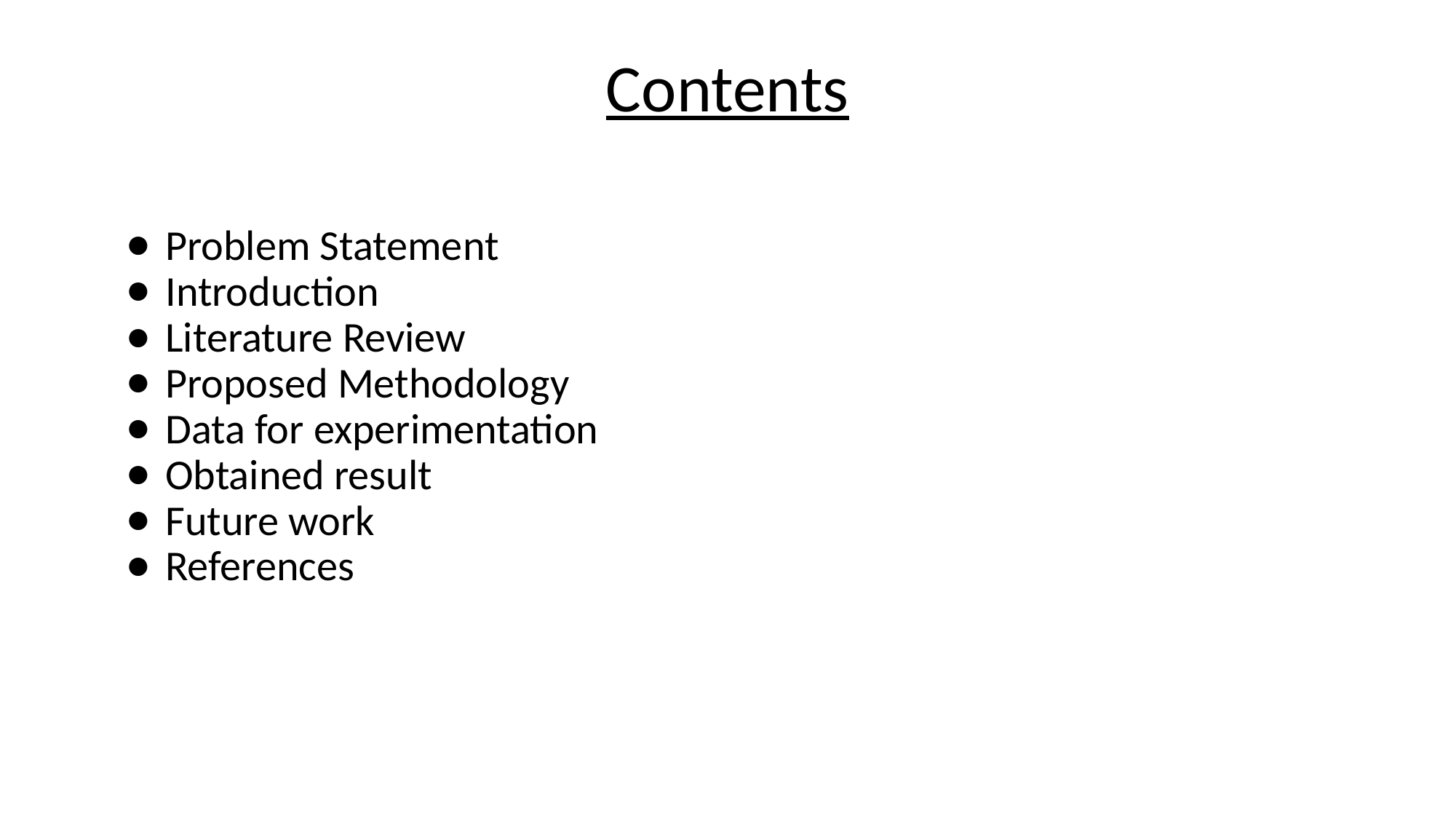

# Contents
Problem Statement
Introduction
Literature Review
Proposed Methodology
Data for experimentation
Obtained result
Future work
References